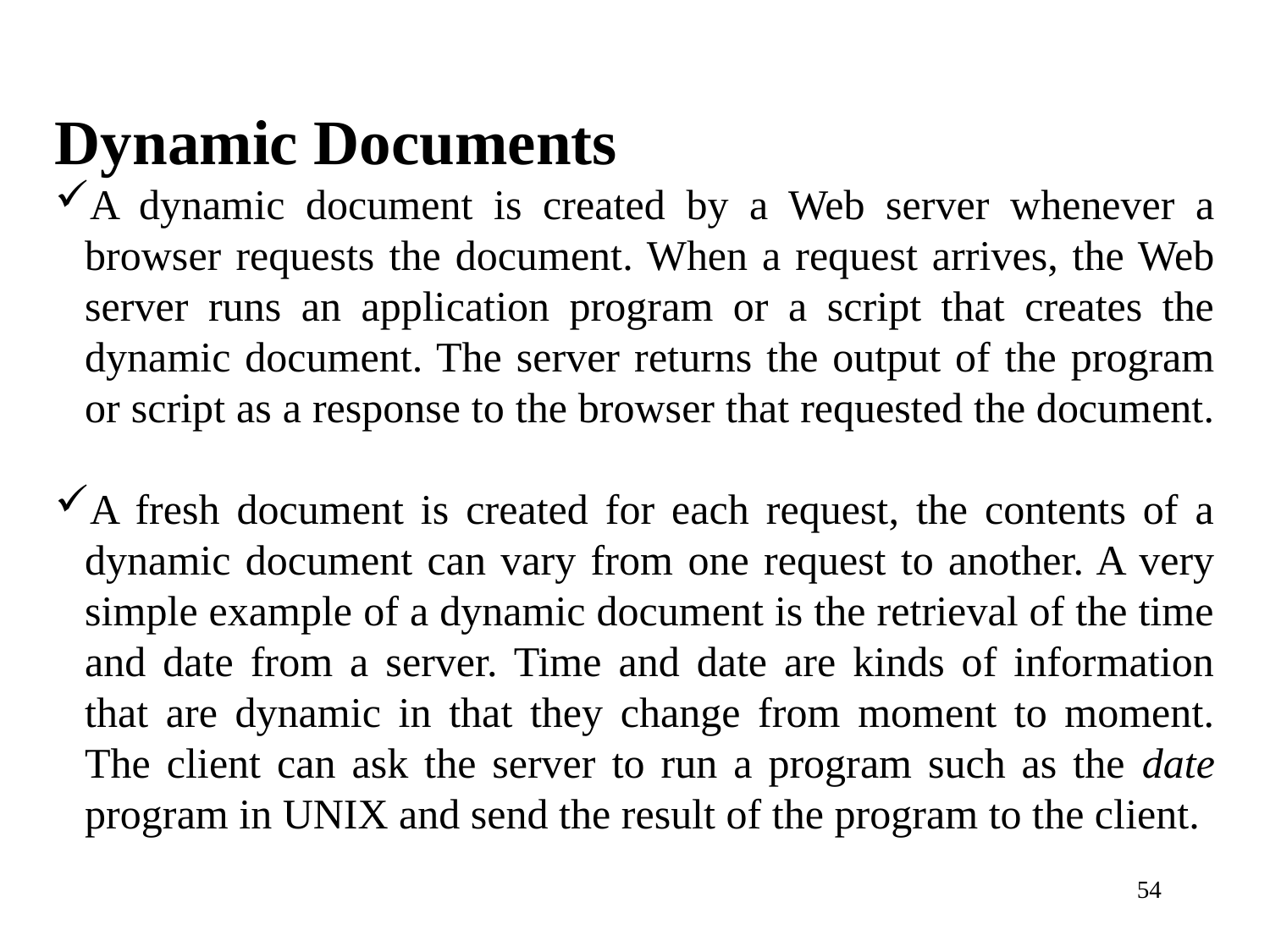

Dynamic Documents
A dynamic document is created by a Web server whenever a browser requests the document. When a request arrives, the Web server runs an application program or a script that creates the dynamic document. The server returns the output of the program or script as a response to the browser that requested the document.

A fresh document is created for each request, the contents of a dynamic document can vary from one request to another. A very simple example of a dynamic document is the retrieval of the time and date from a server. Time and date are kinds of information that are dynamic in that they change from moment to moment. The client can ask the server to run a program such as the date program in UNIX and send the result of the program to the client.
54